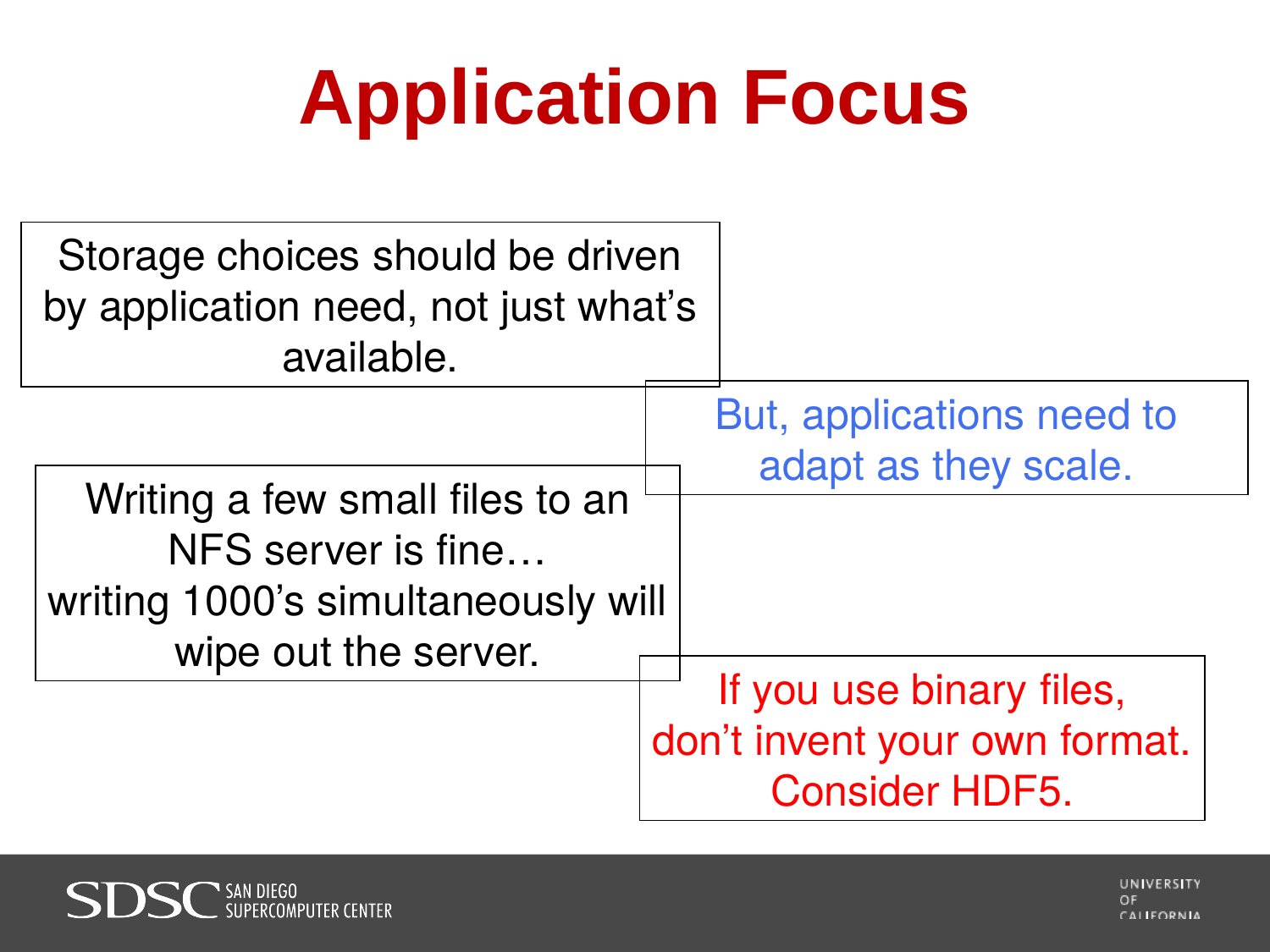

# Application Focus
Storage choices should be driven by application need, not just what’s available.
But, applications need to adapt as they scale.
Writing a few small files to an
NFS server is fine…
writing 1000’s simultaneously will
wipe out the server.
If you use binary files,
don’t invent your own format.
Consider HDF5.